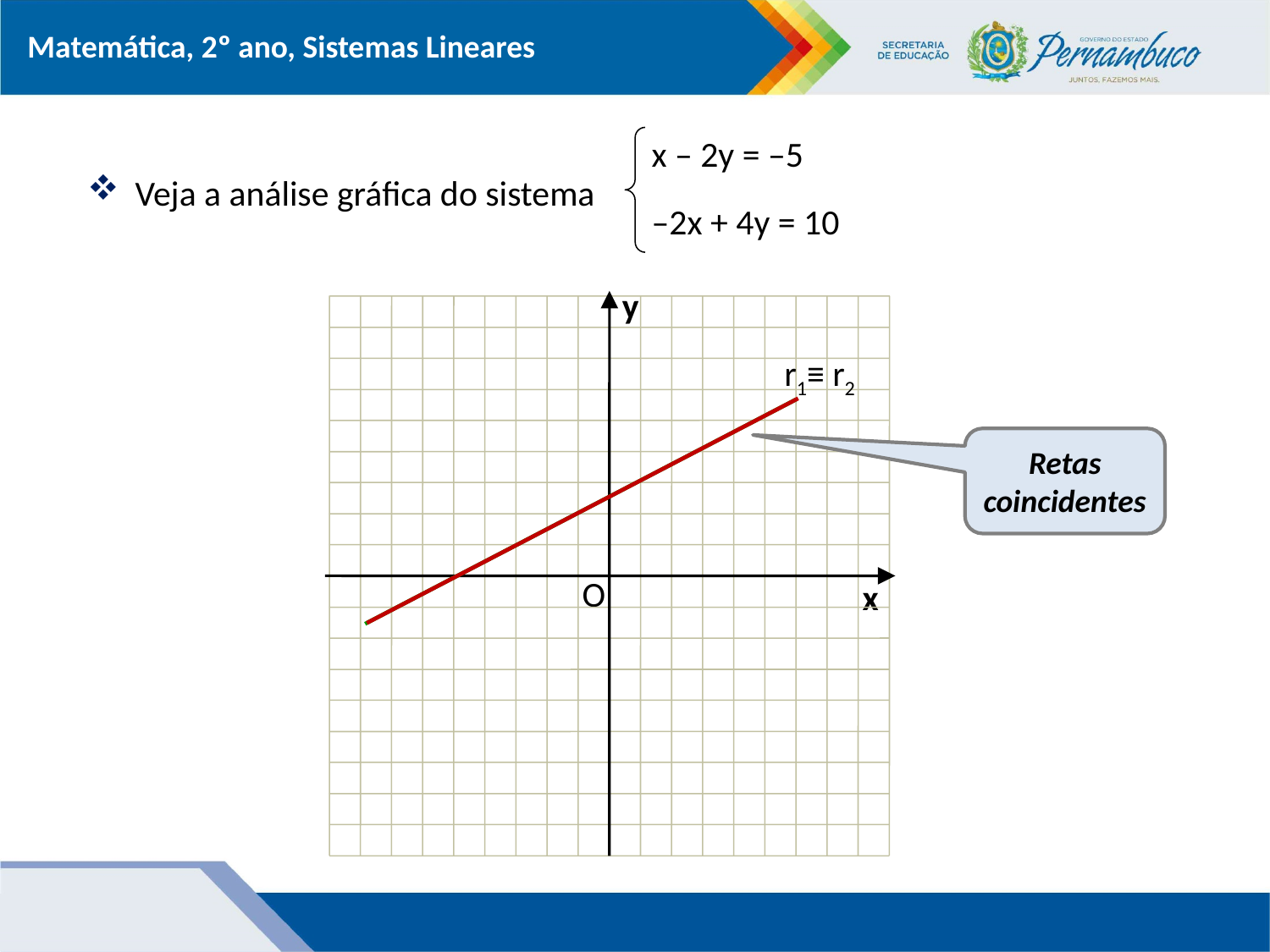

x – 2y = –5

Veja a análise gráfica do sistema
–2x + 4y = 10
y

O
x
r1≡ r2

Retas coincidentes